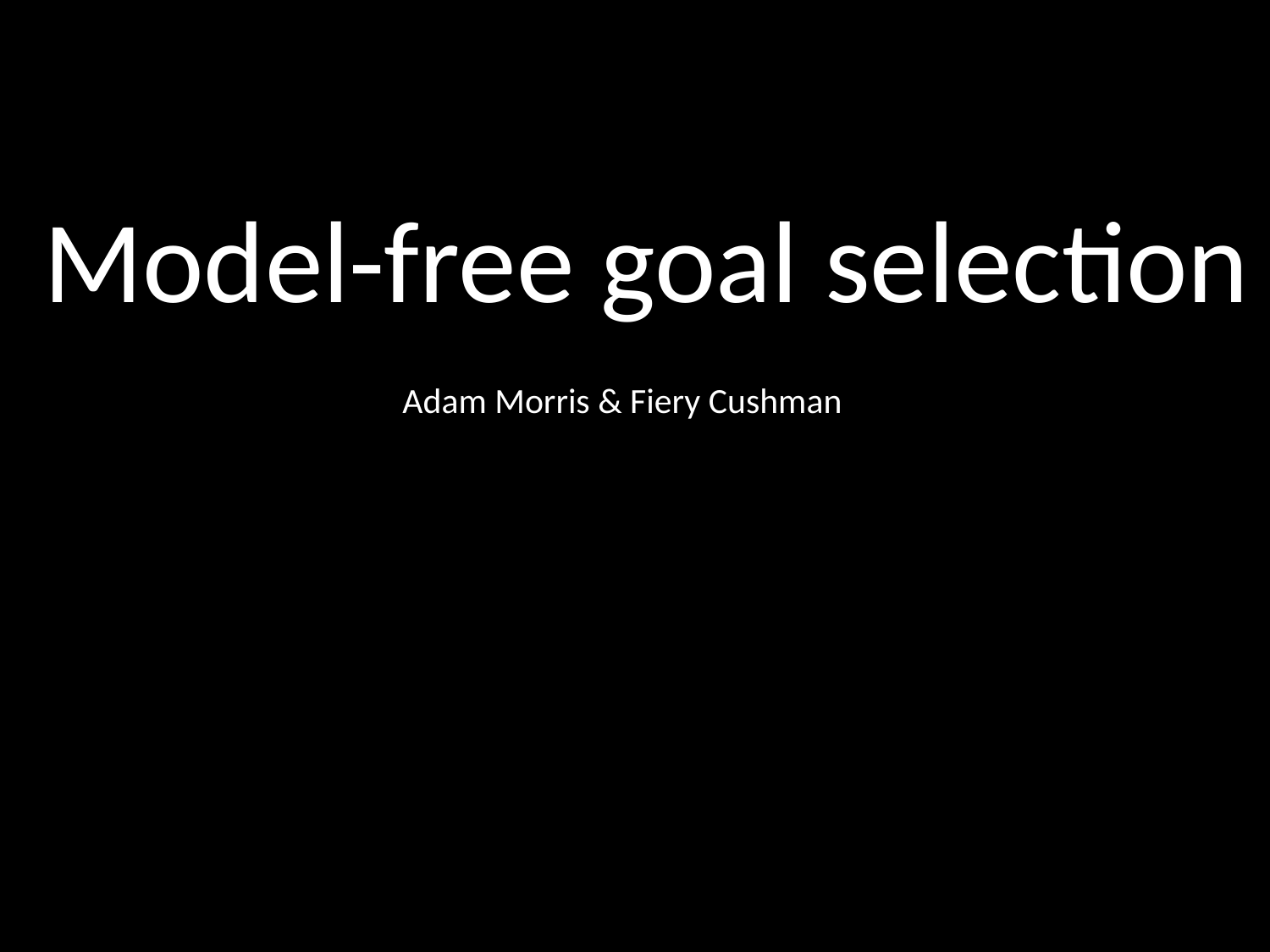

Model-free goal selection
Adam Morris & Fiery Cushman